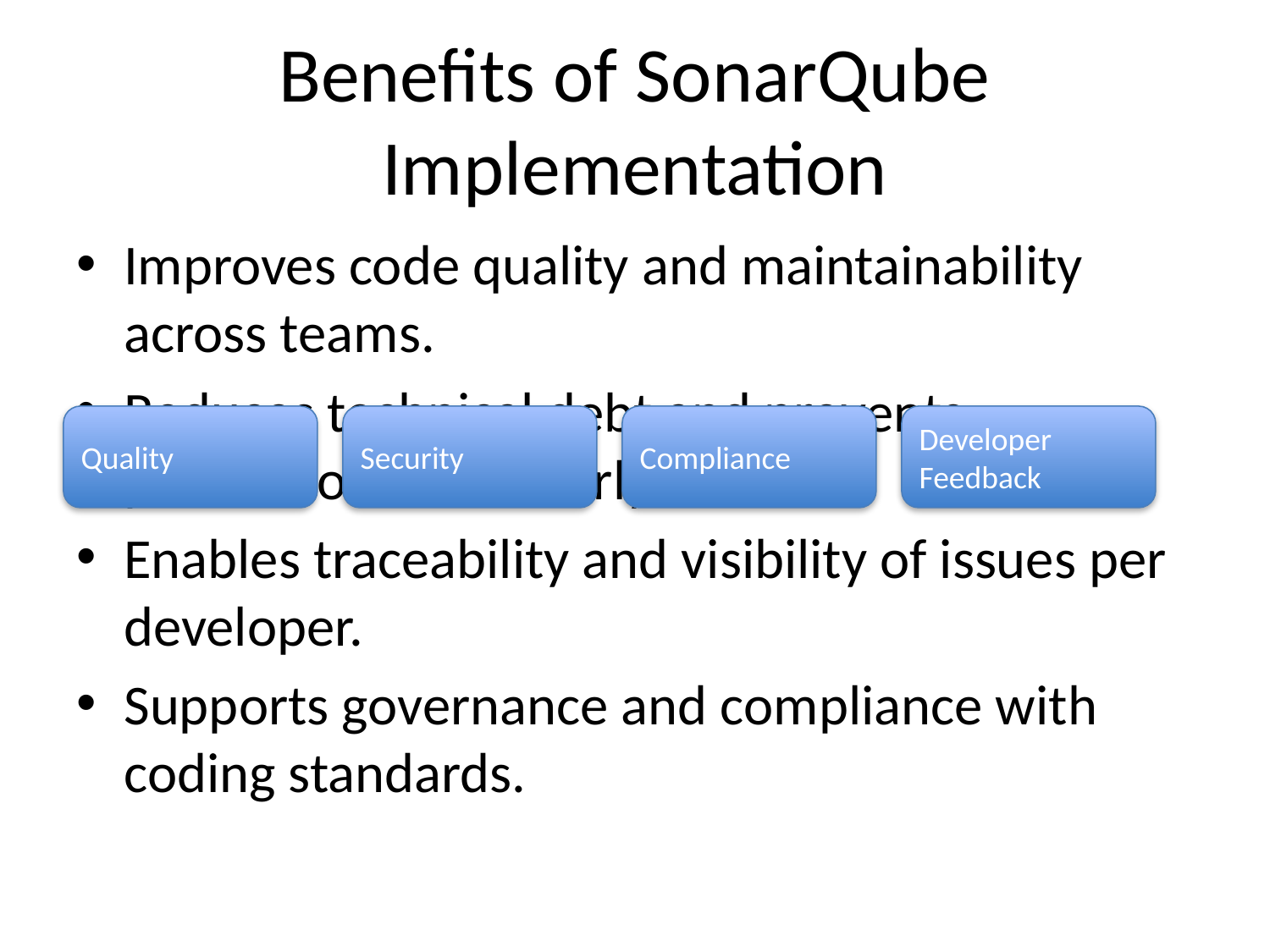

# Benefits of SonarQube Implementation
Improves code quality and maintainability across teams.
Reduces technical debt and prevents production issues early.
Enables traceability and visibility of issues per developer.
Supports governance and compliance with coding standards.
Quality
Security
Compliance
Developer Feedback